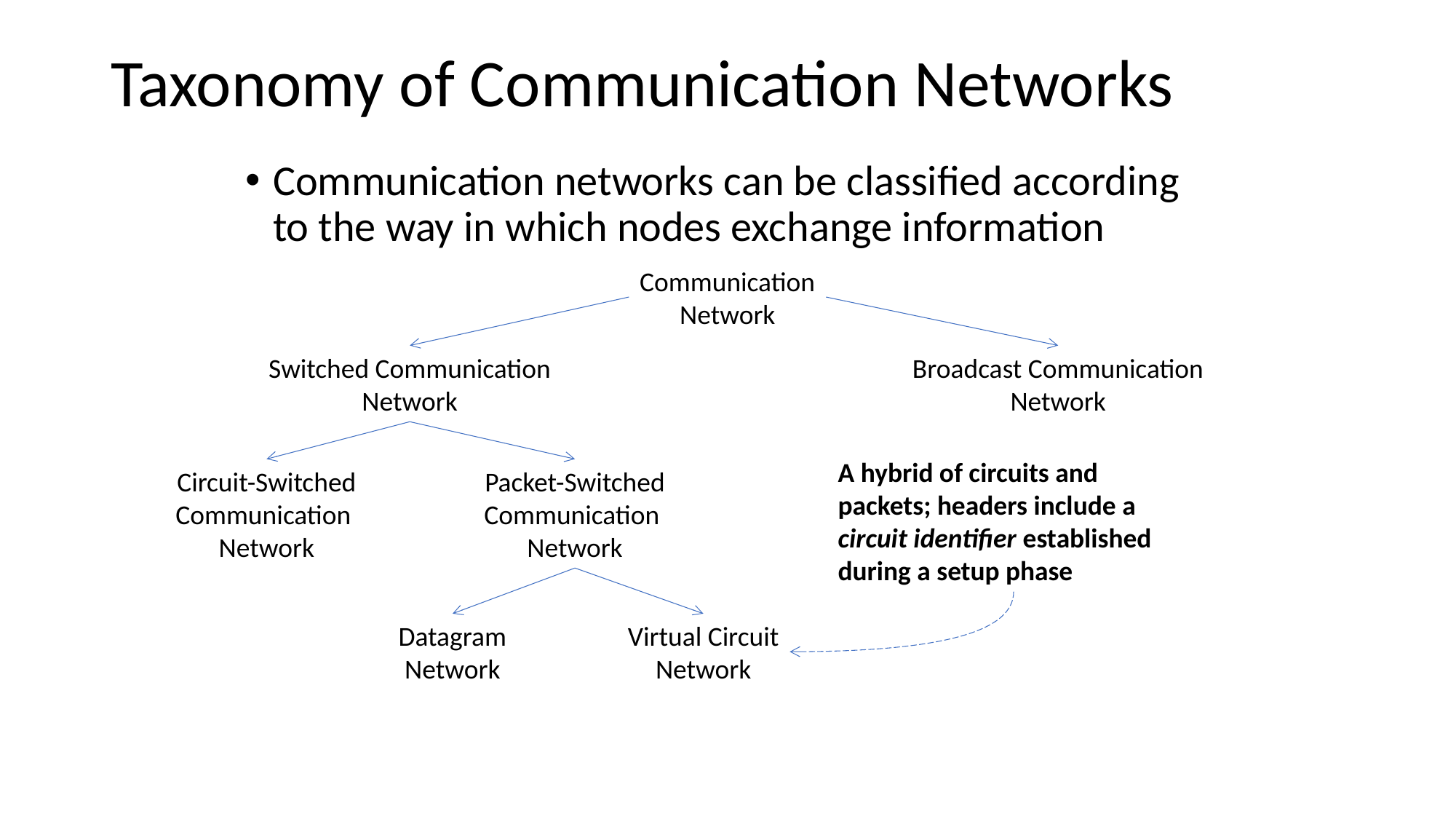

# Taxonomy of Communication Networks
Communication networks can be classified according to the way in which nodes exchange information
Communication
Network
Switched Communication
Network
Broadcast Communication
Network
A hybrid of circuits and packets; headers include a circuit identifier established during a setup phase
Circuit-Switched
Communication
Network
Packet-Switched
Communication
Network
Datagram
Network
Virtual Circuit
Network